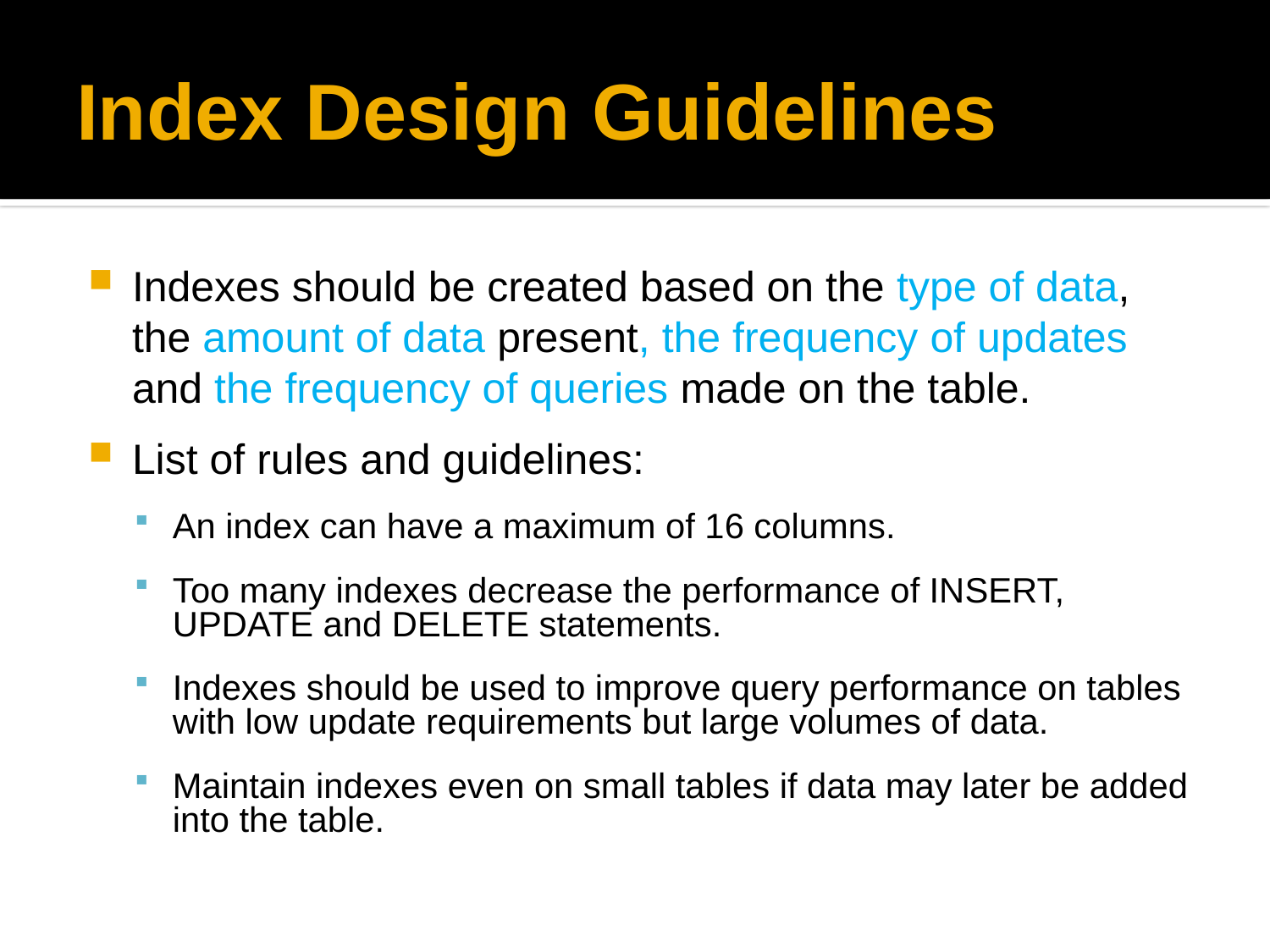

# Index Design Guidelines
Indexes should be created based on the type of data, the amount of data present, the frequency of updates and the frequency of queries made on the table.
List of rules and guidelines:
An index can have a maximum of 16 columns.
Too many indexes decrease the performance of INSERT, UPDATE and DELETE statements.
Indexes should be used to improve query performance on tables with low update requirements but large volumes of data.
Maintain indexes even on small tables if data may later be added into the table.